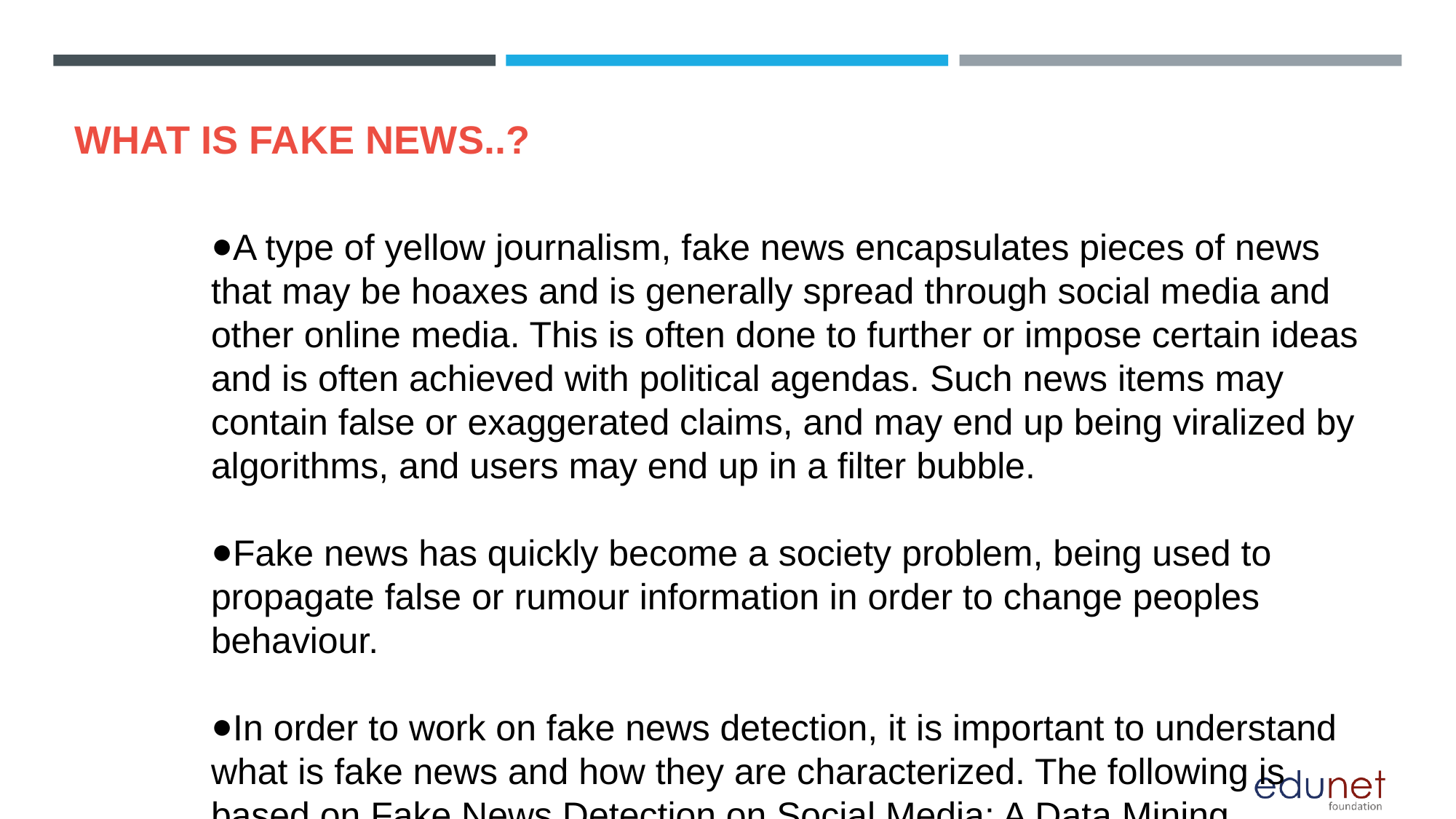

WHAT IS FAKE NEWS..?
A type of yellow journalism, fake news encapsulates pieces of news that may be hoaxes and is generally spread through social media and other online media. This is often done to further or impose certain ideas and is often achieved with political agendas. Such news items may contain false or exaggerated claims, and may end up being viralized by algorithms, and users may end up in a filter bubble.

Fake news has quickly become a society problem, being used to propagate false or rumour information in order to change peoples behaviour.

In order to work on fake news detection, it is important to understand what is fake news and how they are characterized. The following is based on Fake News Detection on Social Media: A Data Mining Perspective.